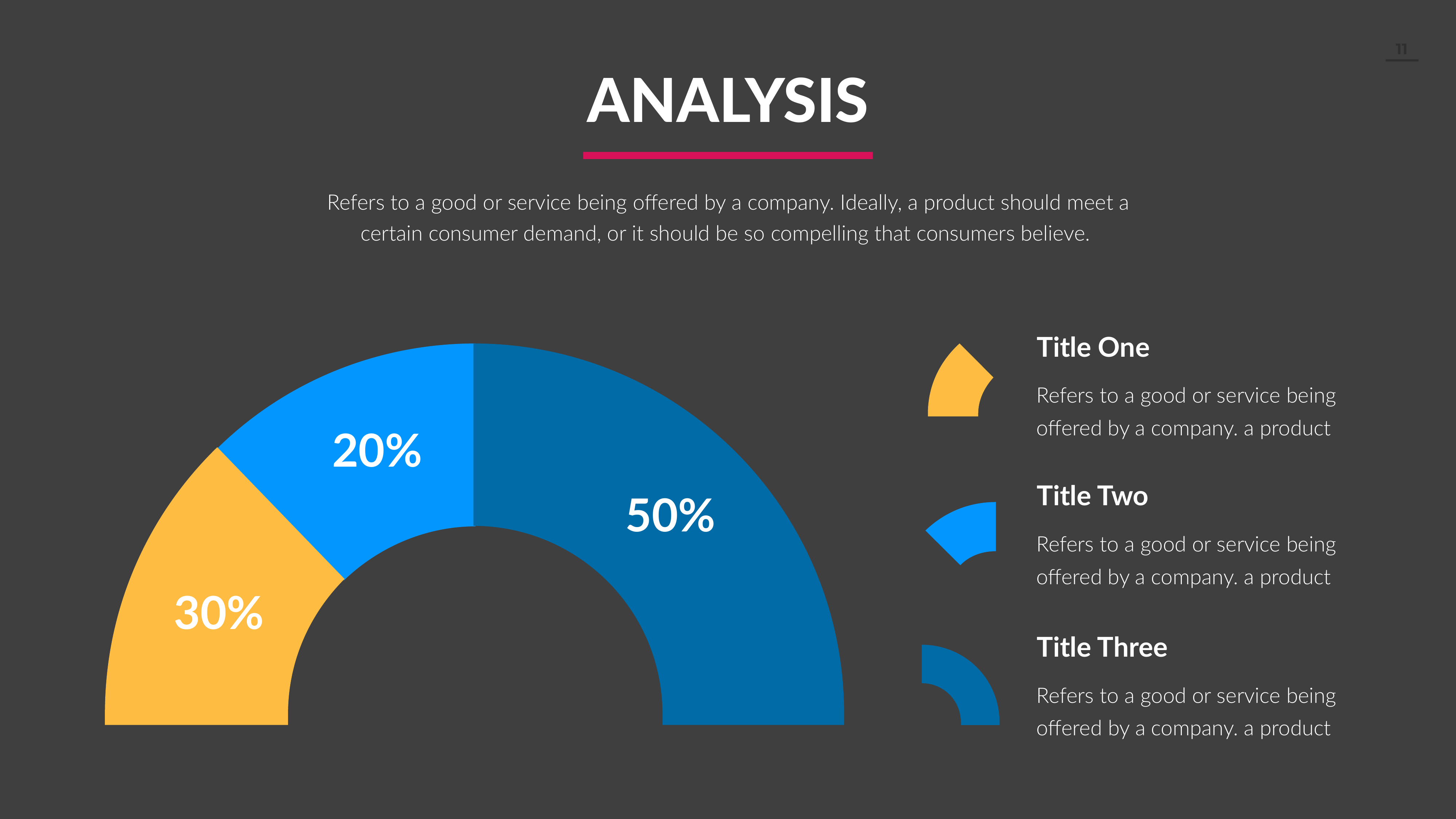

ANALYSIS

Refers to a good or service being offered by a company. Ideally, a product should meet a certain consumer demand, or it should be so compelling that consumers believe.
Title One

Refers to a good or service being offered by a company. a product
20%
Title Two
50%

Refers to a good or service being offered by a company. a product
30%
Title Three

Refers to a good or service being offered by a company. a product